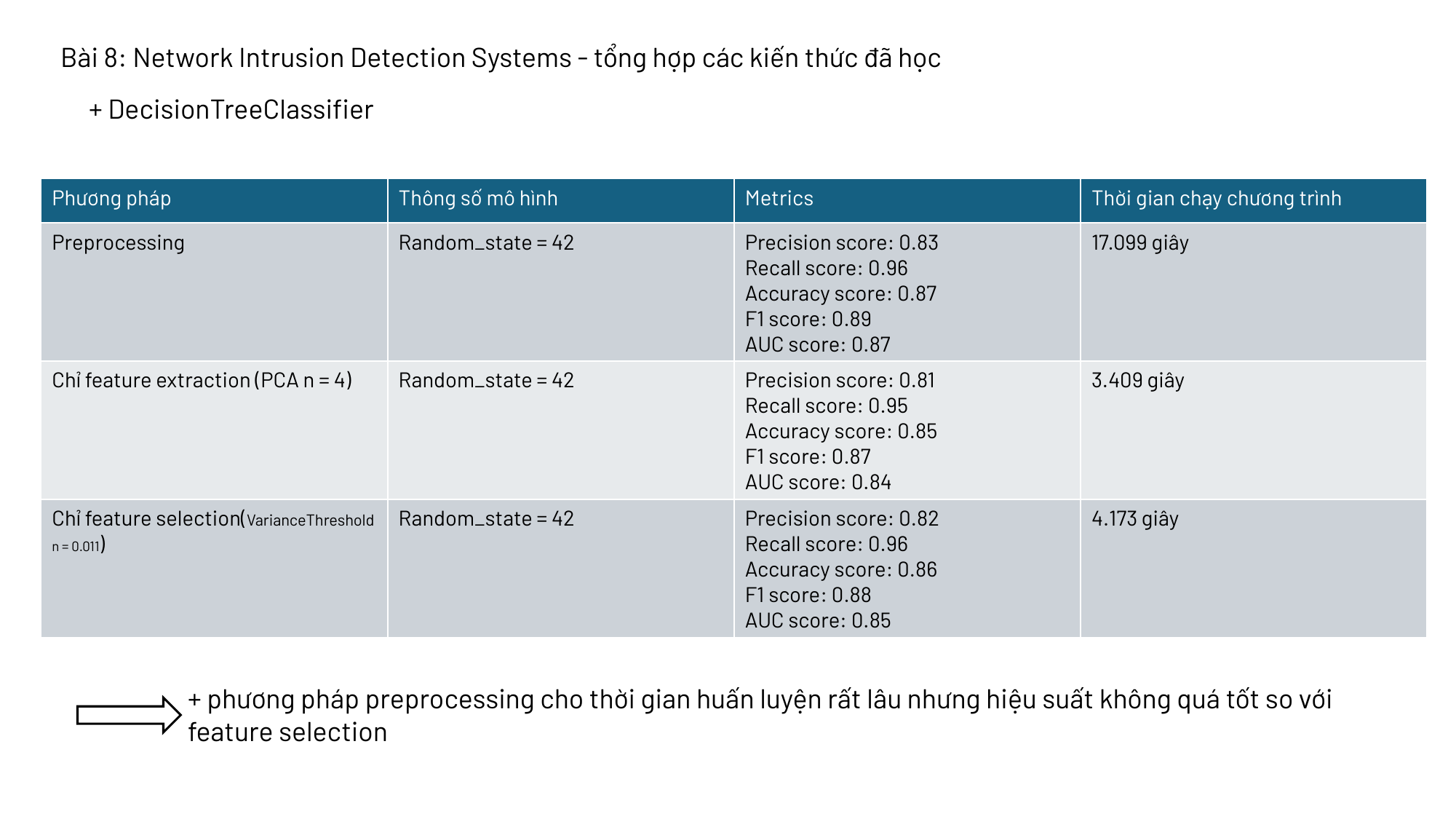

Bài 8: Network Intrusion Detection Systems - tổng hợp các kiến thức đã học
+ DecisionTreeClassifier

| Phương pháp | Thông số mô hình | Metrics | Thời gian chạy chương trình |
| --- | --- | --- | --- |
| Preprocessing | Random\_state = 42 | Precision score: 0.83 Recall score: 0.96 Accuracy score: 0.87 F1 score: 0.89 AUC score: 0.87 | 17.099 giây |
| Chỉ feature extraction (PCA n = 4) | Random\_state = 42 | Precision score: 0.81 Recall score: 0.95 Accuracy score: 0.85 F1 score: 0.87 AUC score: 0.84 | 3.409 giây |
| Chỉ feature selection(VarianceThreshold n = 0.011) | Random\_state = 42 | Precision score: 0.82 Recall score: 0.96 Accuracy score: 0.86 F1 score: 0.88 AUC score: 0.85 | 4.173 giây |
+ phương pháp preprocessing cho thời gian huấn luyện rất lâu nhưng hiệu suất không quá tốt so với feature selection